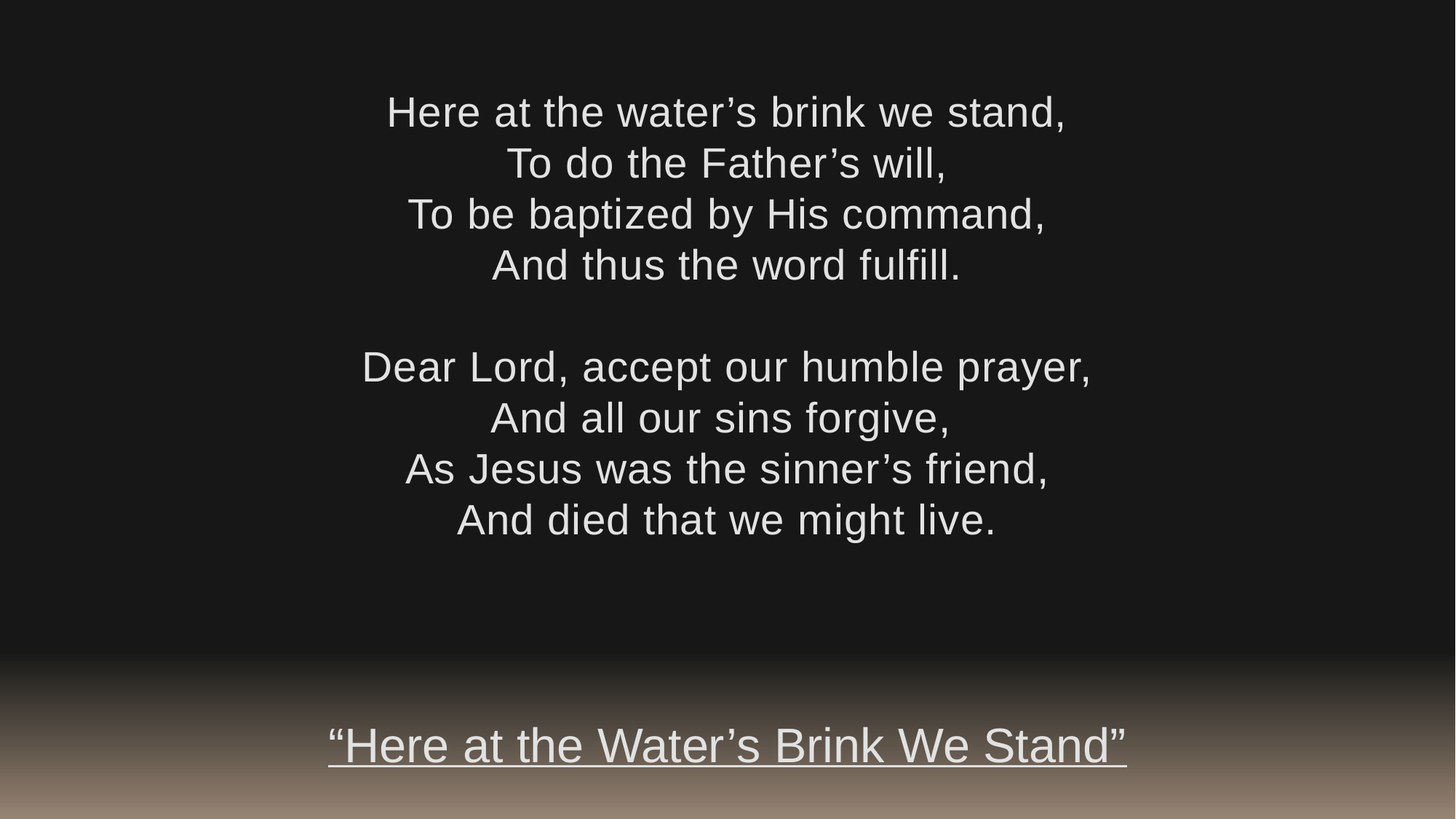

Here at the water’s brink we stand,
To do the Father’s will,
To be baptized by His command,
And thus the word fulfill.

Dear Lord, accept our humble prayer,
And all our sins forgive,
As Jesus was the sinner’s friend,
And died that we might live.

“Here at the Water’s Brink We Stand”